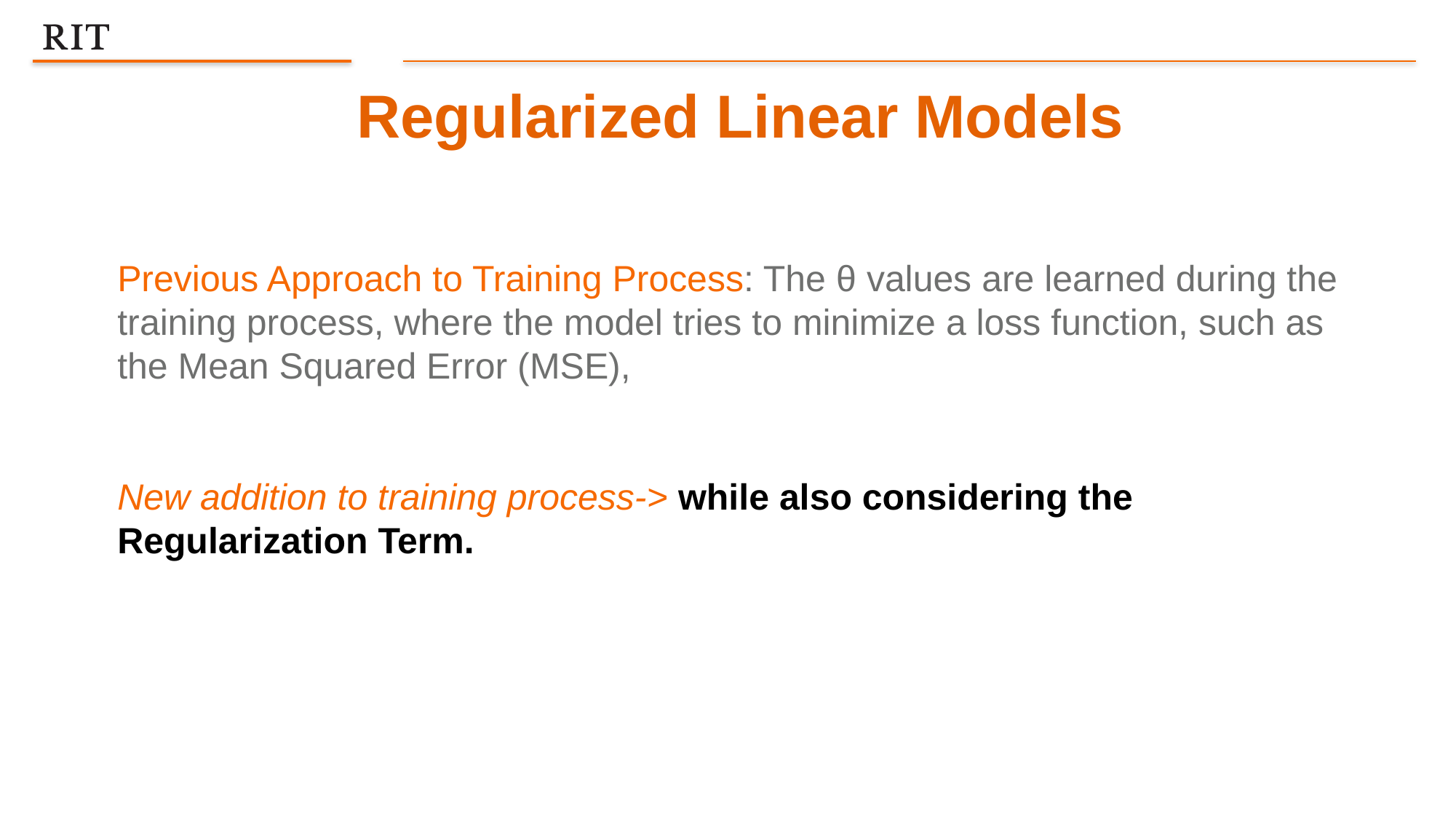

Regularized Linear Models
Previous Approach to Training Process: The θ values are learned during the training process, where the model tries to minimize a loss function, such as the Mean Squared Error (MSE),

New addition to training process-> while also considering the Regularization Term.